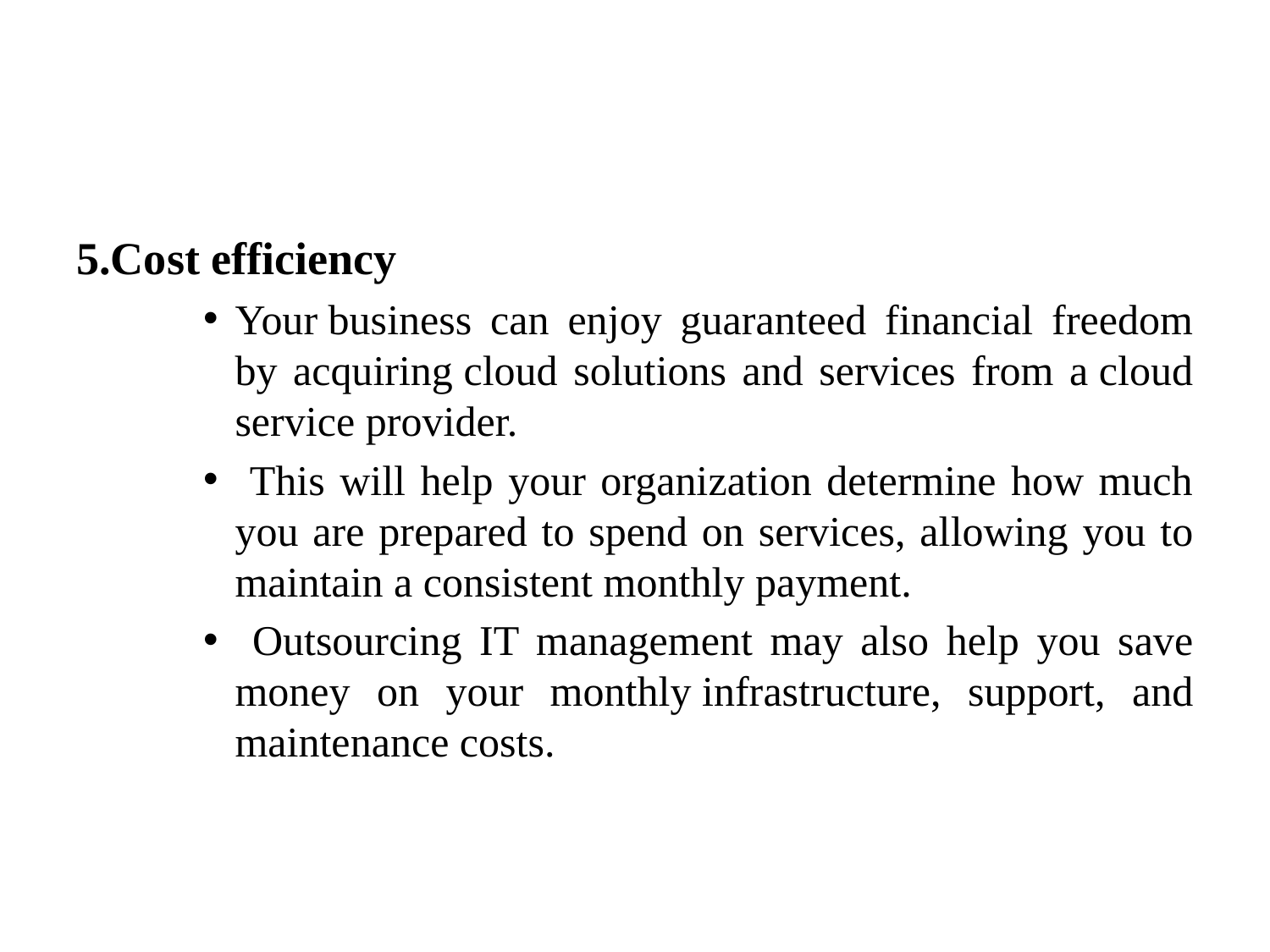

#
5.Cost efficiency
Your business can enjoy guaranteed financial freedom by acquiring cloud solutions and services from a cloud service provider.
 This will help your organization determine how much you are prepared to spend on services, allowing you to maintain a consistent monthly payment.
 Outsourcing IT management may also help you save money on your monthly infrastructure, support, and maintenance costs.